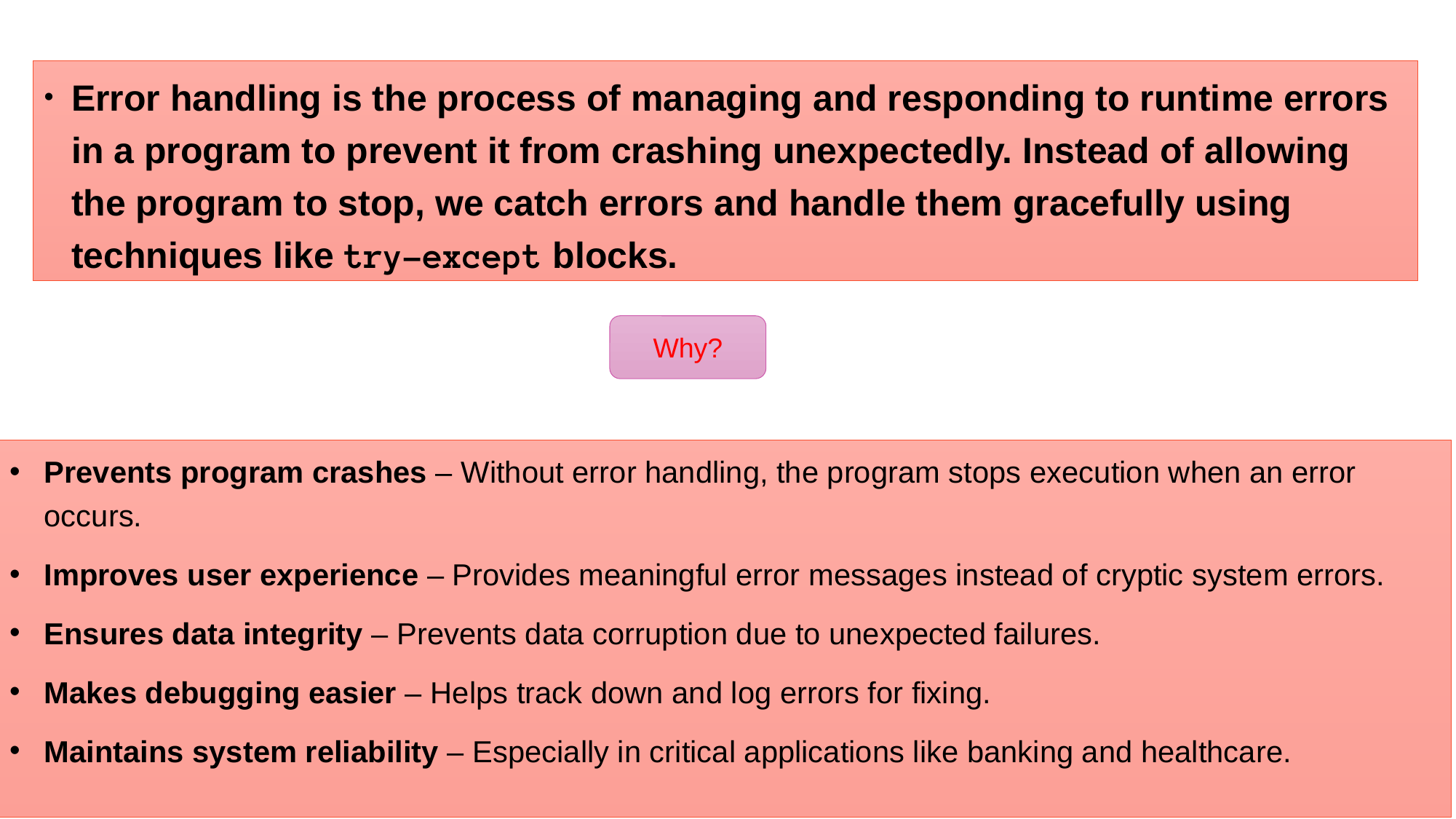

Error handling is the process of managing and responding to runtime errors in a program to prevent it from crashing unexpectedly. Instead of allowing the program to stop, we catch errors and handle them gracefully using techniques like try-except blocks.

Why?
Prevents program crashes – Without error handling, the program stops execution when an error occurs.
Improves user experience – Provides meaningful error messages instead of cryptic system errors.
Ensures data integrity – Prevents data corruption due to unexpected failures.
Makes debugging easier – Helps track down and log errors for fixing.
Maintains system reliability – Especially in critical applications like banking and healthcare.